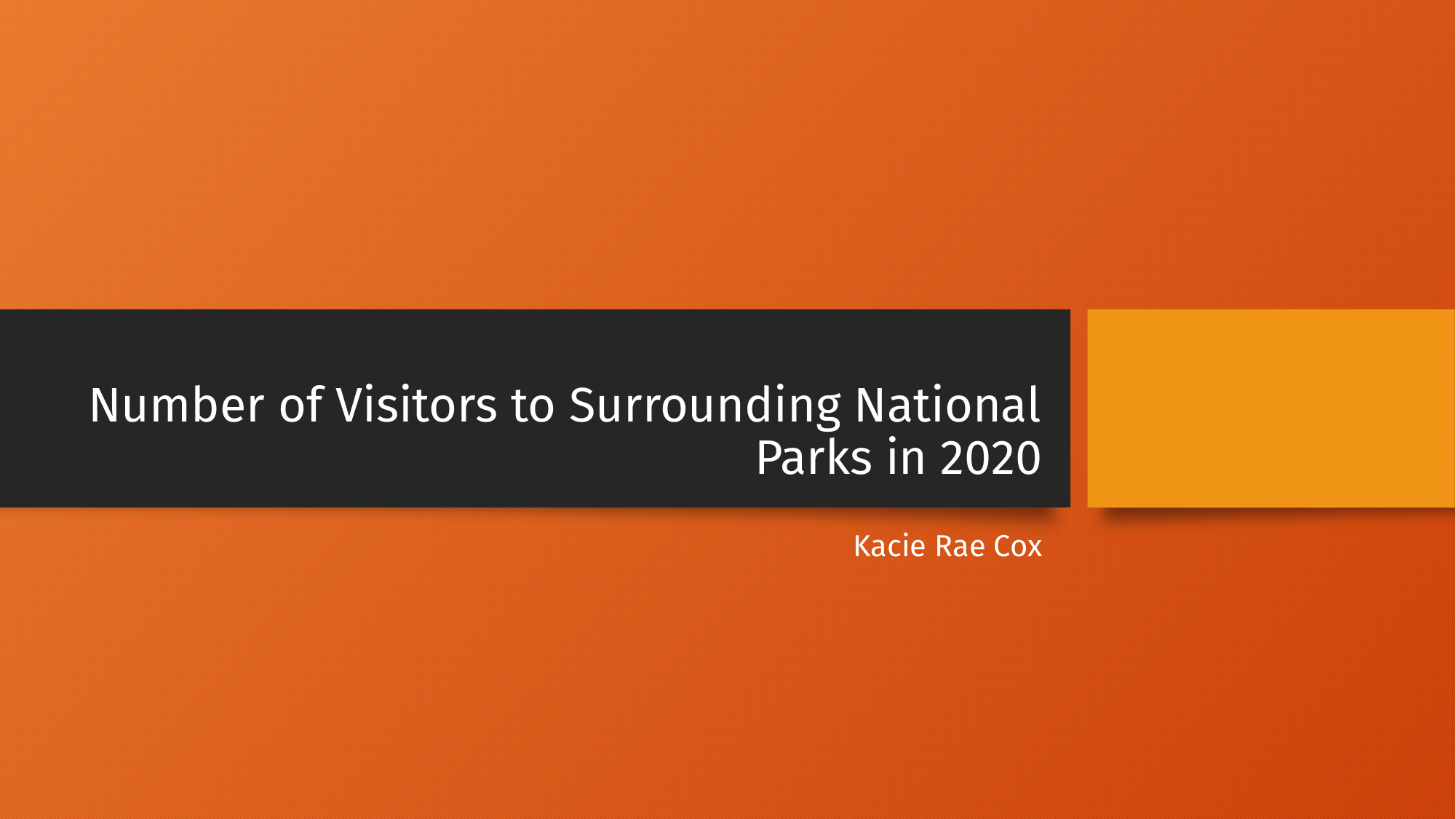

# Number of Visitors to Surrounding National Parks in 2020
Kacie Rae Cox